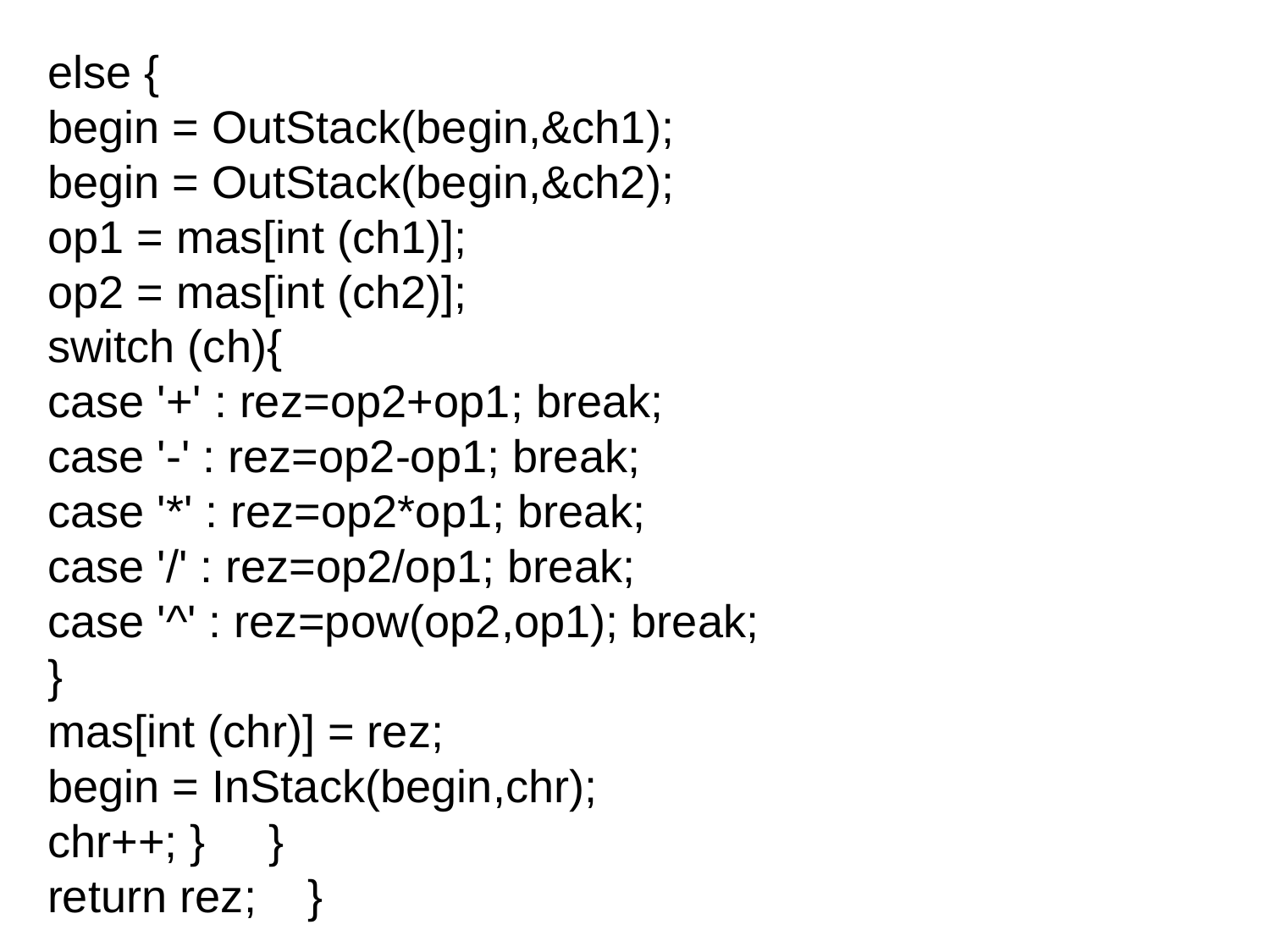

else {
begin = OutStack(begin,&ch1);
begin = OutStack(begin,&ch2);
op1 = mas[int (ch1)];
op2 = mas[int (ch2)];
switch (ch){
case '+' : rez=op2+op1; break;
case '-' : rez=op2-op1; break;
case '*' : rez=op2*op1; break;
case '/' : rez=op2/op1; break;
case '^' : rez=pow(op2,op1); break;
}
mas[int (chr)] = rez;
begin = InStack(begin,chr);
chr++; }     }
return rez;    }